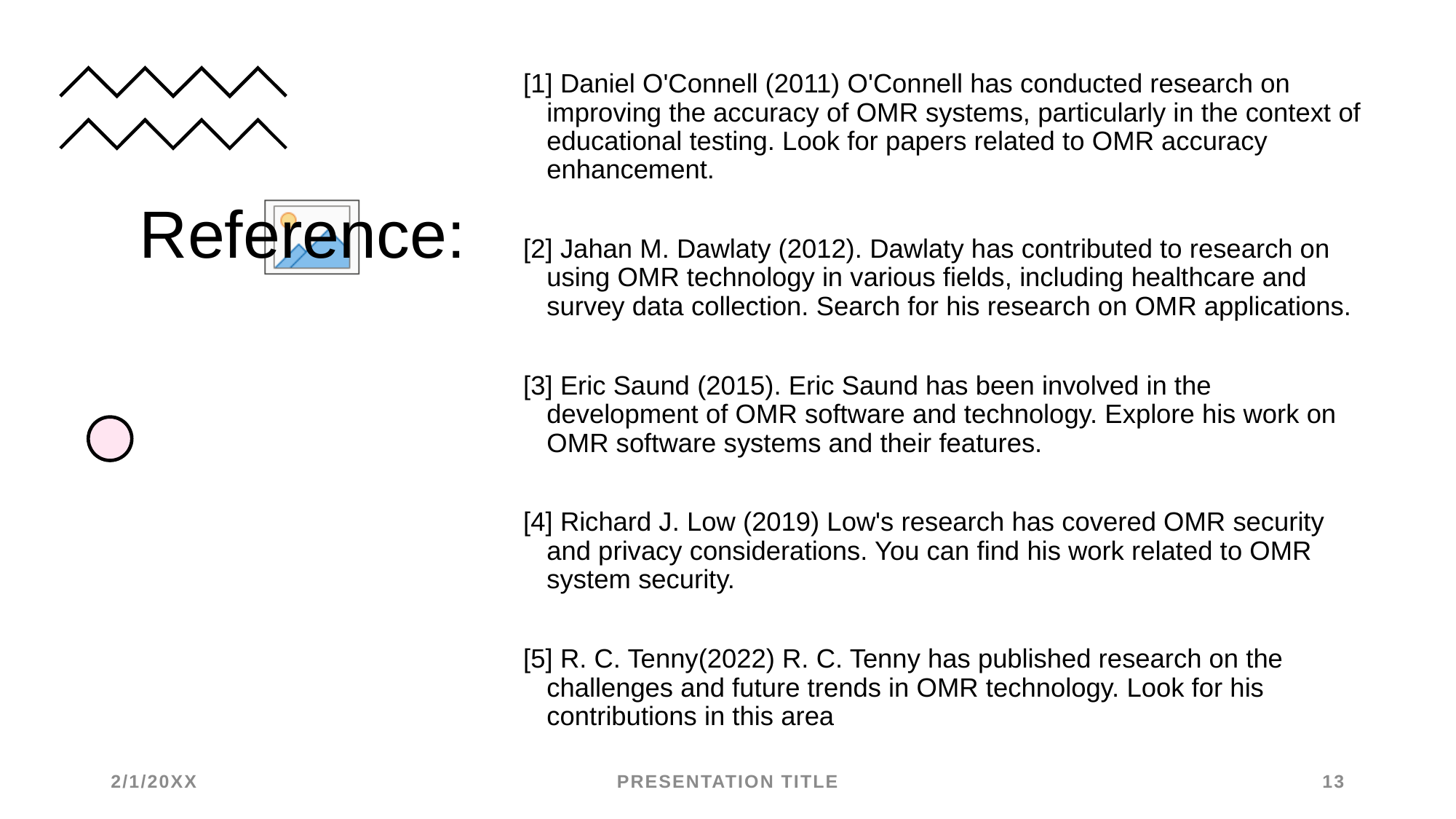

[1] Daniel O'Connell (2011) O'Connell has conducted research on improving the accuracy of OMR systems, particularly in the context of educational testing. Look for papers related to OMR accuracy enhancement.

[2] Jahan M. Dawlaty (2012). Dawlaty has contributed to research on using OMR technology in various fields, including healthcare and survey data collection. Search for his research on OMR applications.

[3] Eric Saund (2015). Eric Saund has been involved in the development of OMR software and technology. Explore his work on OMR software systems and their features.

[4] Richard J. Low (2019) Low's research has covered OMR security and privacy considerations. You can find his work related to OMR system security.

[5] R. C. Tenny(2022) R. C. Tenny has published research on the challenges and future trends in OMR technology. Look for his contributions in this area

Reference:
2/1/20XX
PRESENTATION TITLE
13